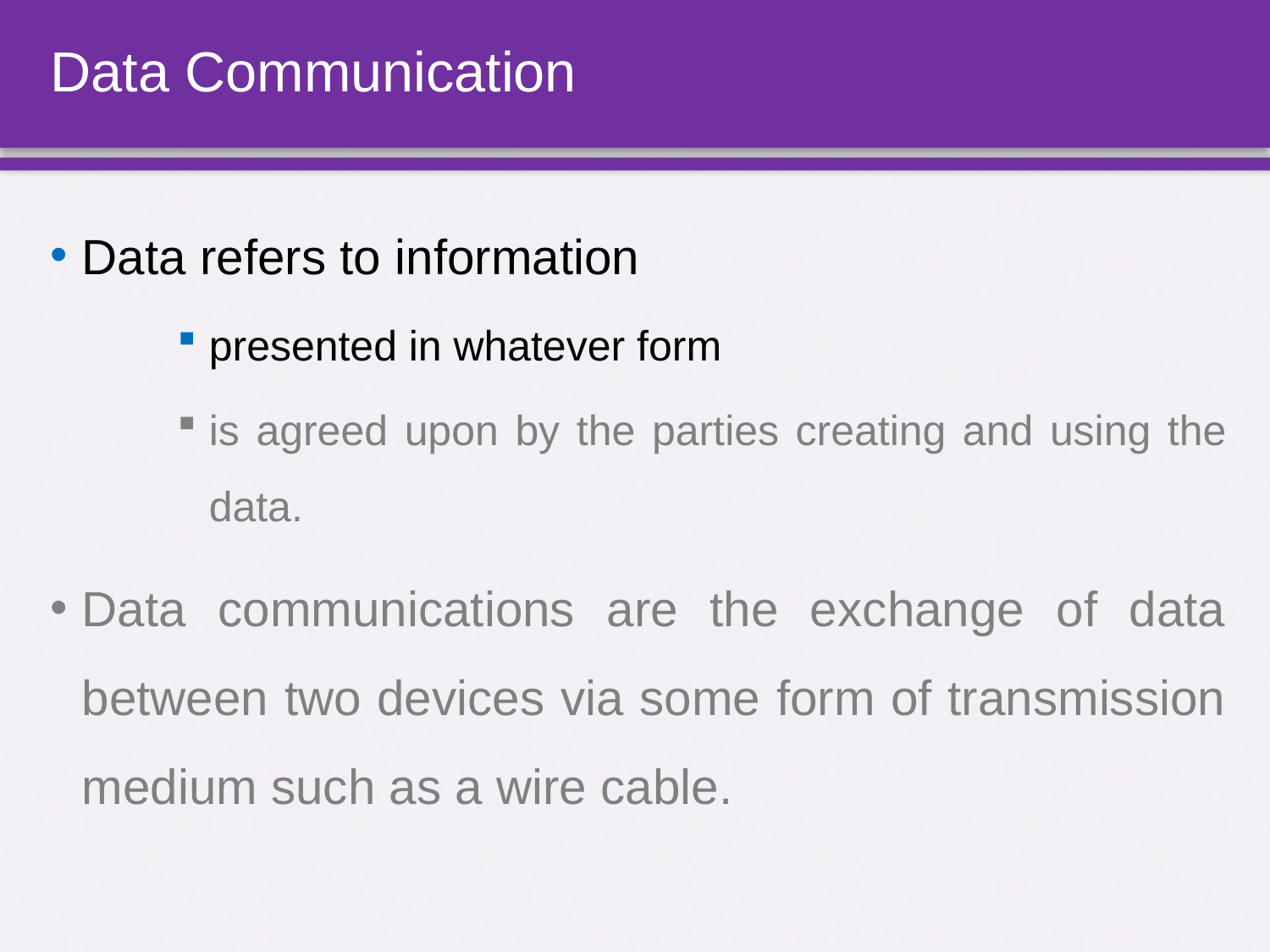

# Data Communication
Data refers to information
presented in whatever form
is agreed upon by the parties creating and using the data.
Data communications are the exchange of data between two devices via some form of transmission medium such as a wire cable.